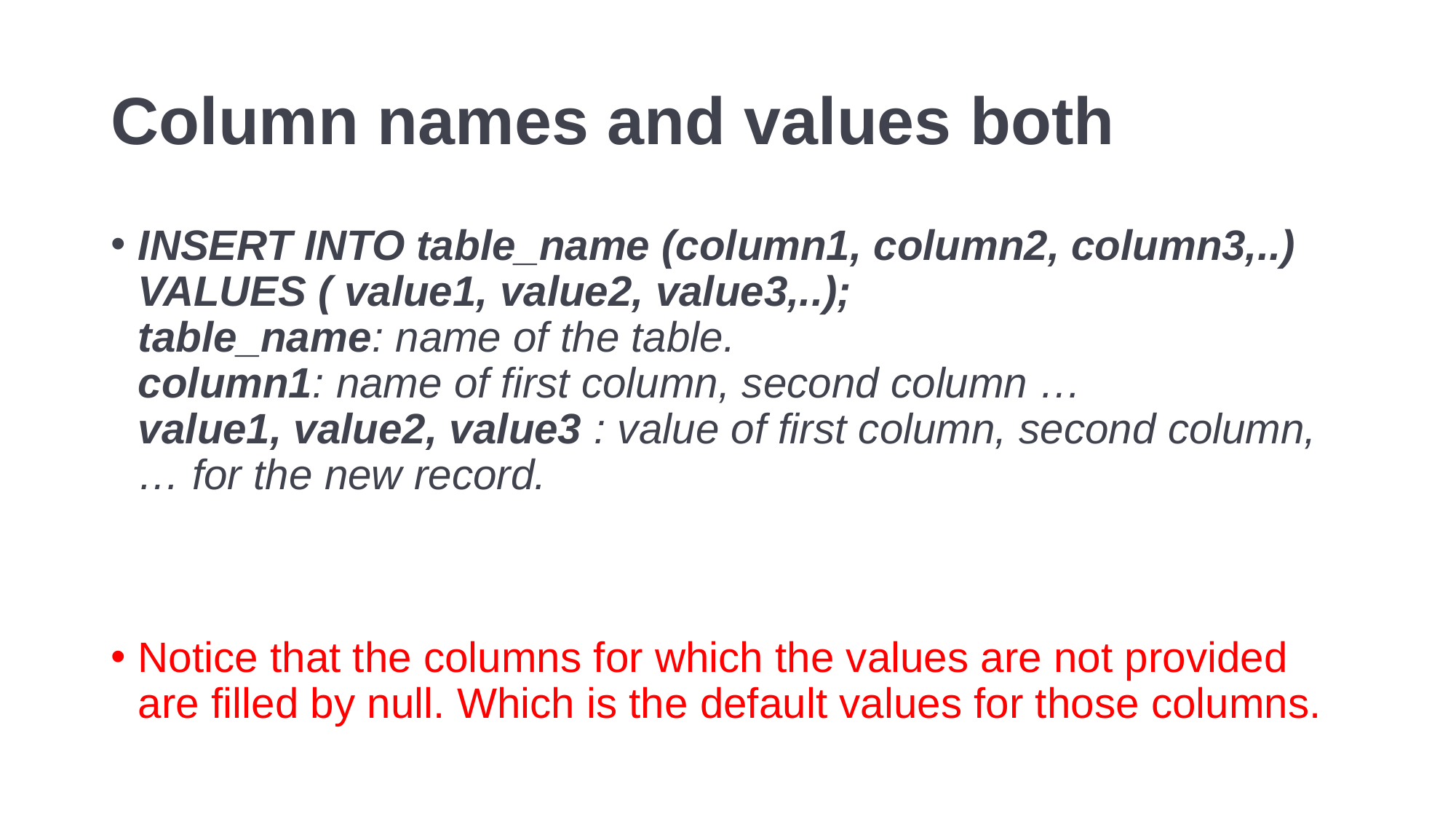

# Column names and values both
INSERT INTO table_name (column1, column2, column3,..) VALUES ( value1, value2, value3,..);
table_name: name of the table.
column1: name of first column, second column …
value1, value2, value3 : value of first column, second column,… for the new record.

Notice that the columns for which the values are not provided are filled by null. Which is the default values for those columns.